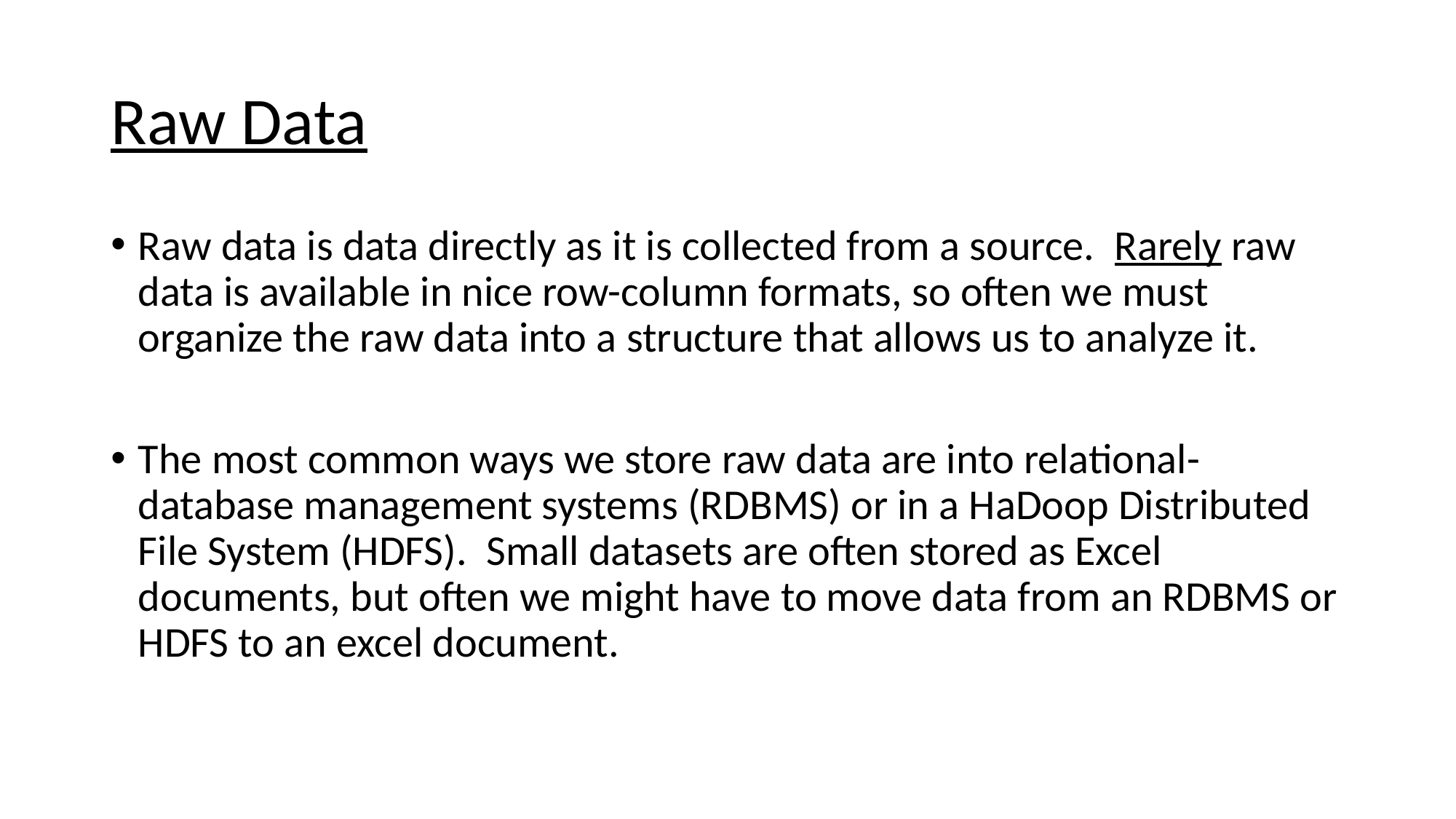

# Raw Data
Raw data is data directly as it is collected from a source.  Rarely raw data is available in nice row-column formats, so often we must organize the raw data into a structure that allows us to analyze it.

The most common ways we store raw data are into relational-database management systems (RDBMS) or in a HaDoop Distributed File System (HDFS).  Small datasets are often stored as Excel documents, but often we might have to move data from an RDBMS or HDFS to an excel document.